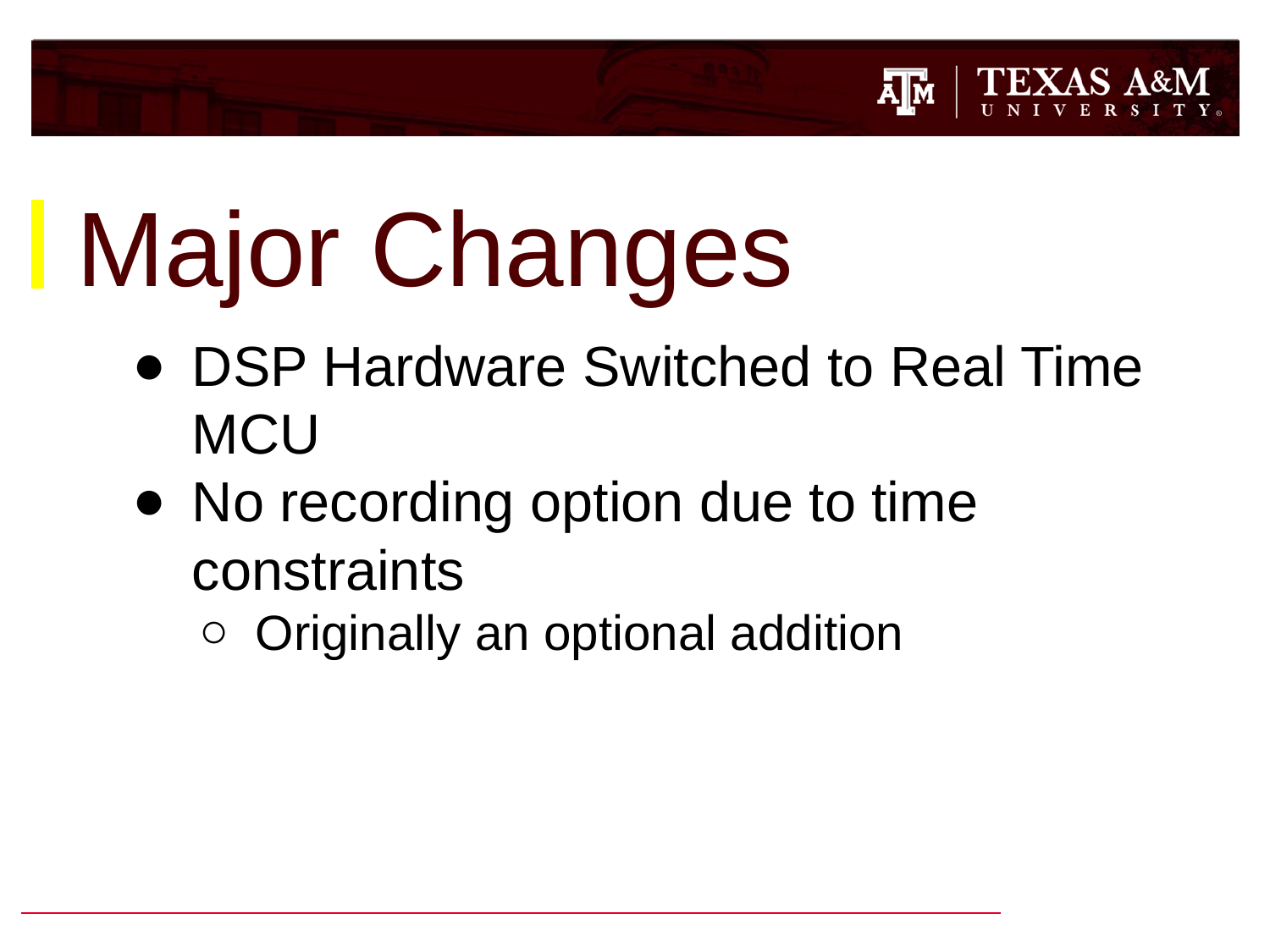

# Major Changes
DSP Hardware Switched to Real Time MCU
No recording option due to time constraints
Originally an optional addition